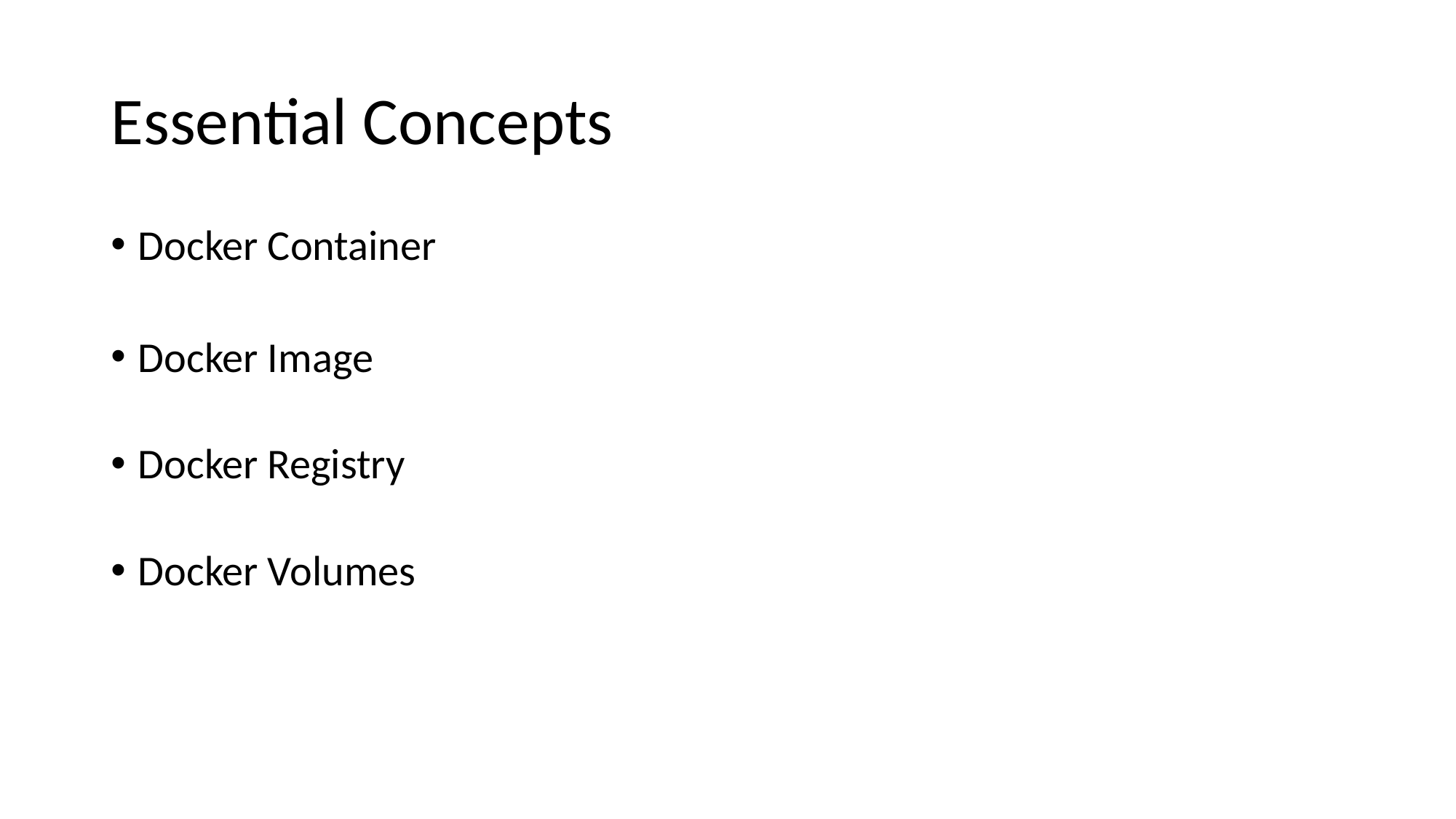

# Essential Concepts
Docker Container
Docker Image
Docker Registry
Docker Volumes